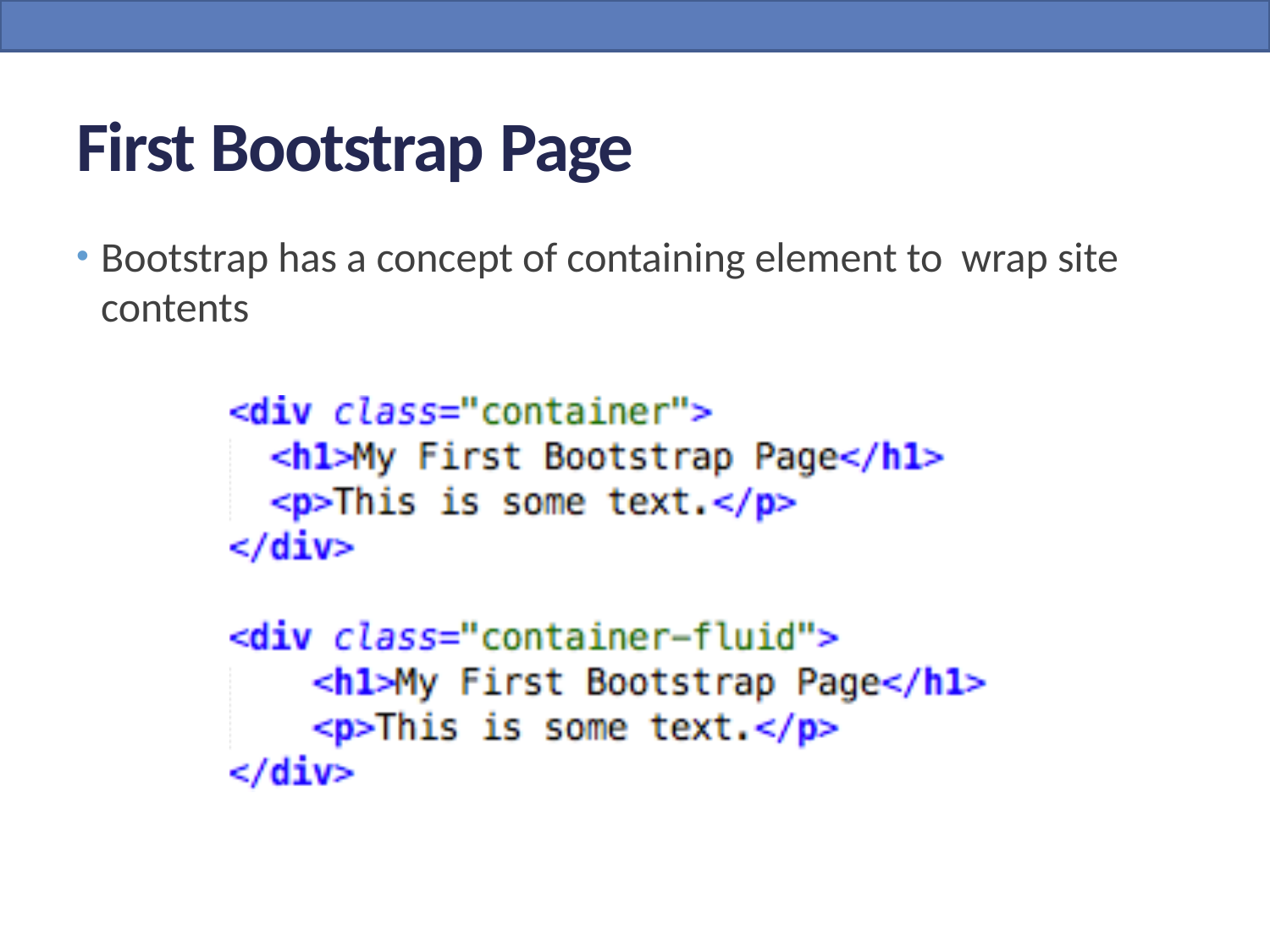

First Bootstrap Page
Bootstrap has a concept of containing element to  wrap site contents